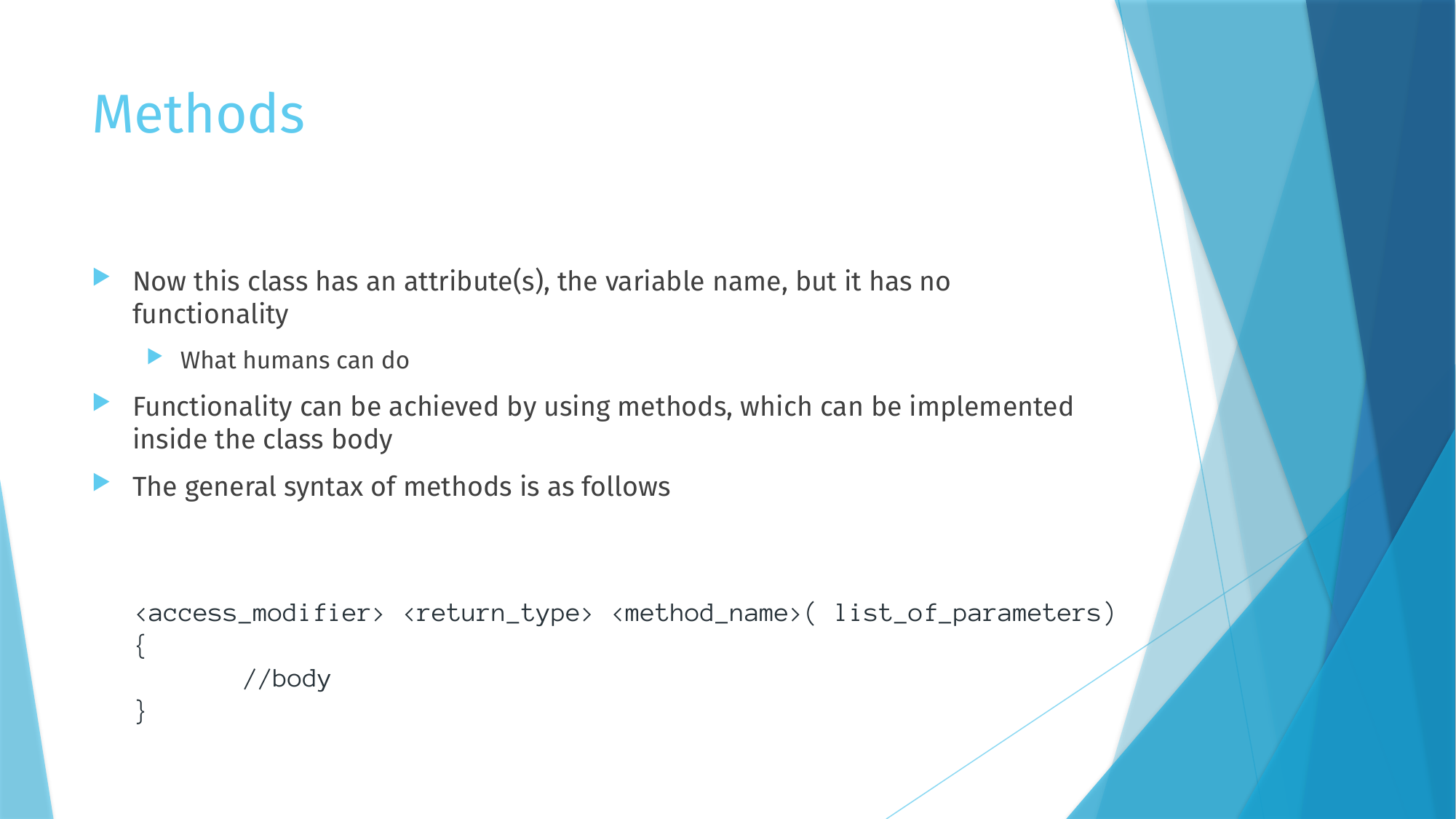

# Methods
Now this class has an attribute(s), the variable name, but it has no functionality
What humans can do
Functionality can be achieved by using methods, which can be implemented inside the class body
The general syntax of methods is as follows
<access_modifier> <return_type> <method_name>( list_of_parameters)
{
	//body
}